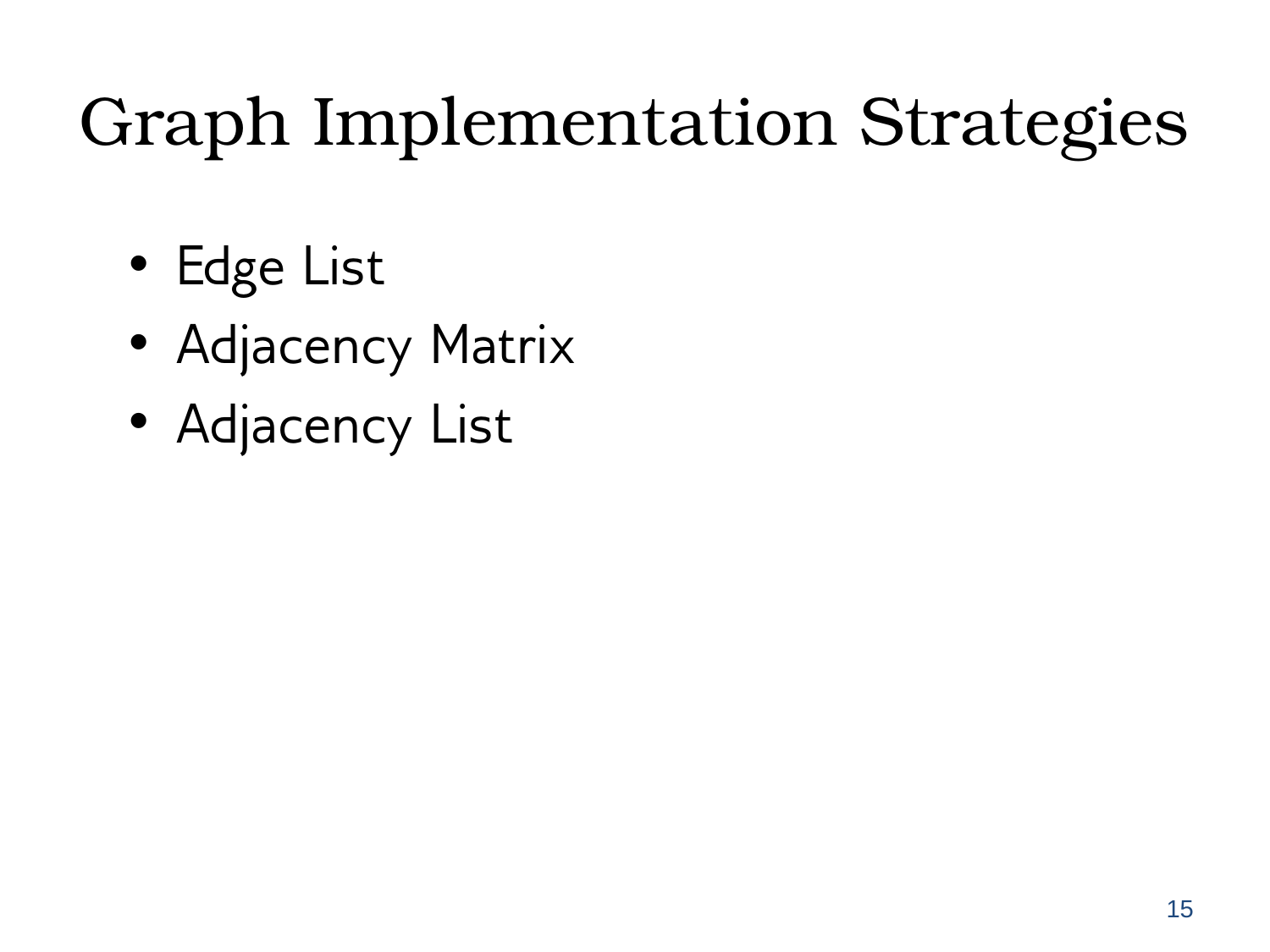

# Graph Implementation Strategies
Edge List
Adjacency Matrix
Adjacency List
15